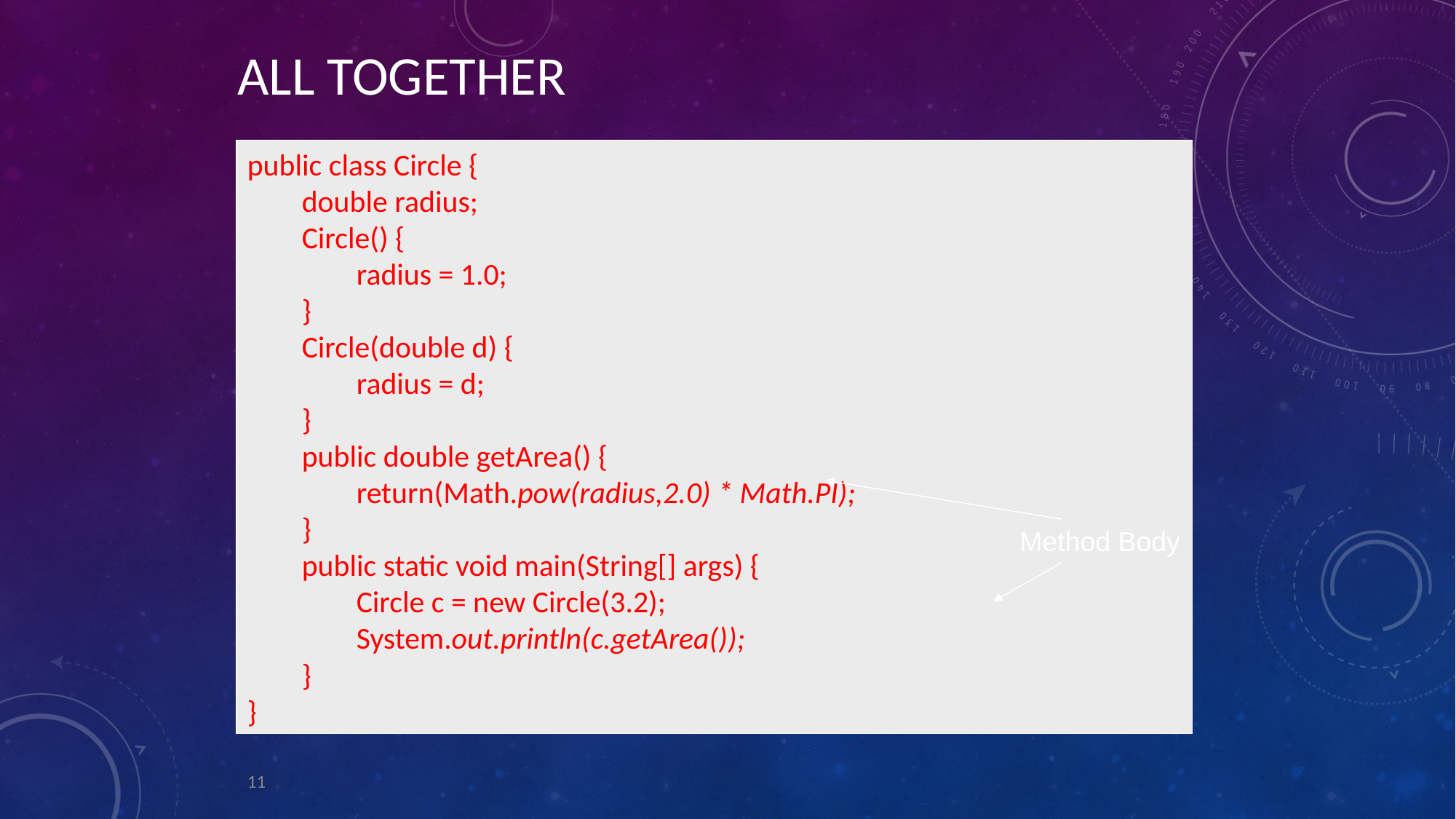

# All Together
public class Circle {
double radius;
Circle() {
radius = 1.0;
}
Circle(double d) {
radius = d;
}
public double getArea() {
return(Math.pow(radius,2.0) * Math.PI);
}
public static void main(String[] args) {
Circle c = new Circle(3.2);
System.out.println(c.getArea());
}
}

Method Body

11